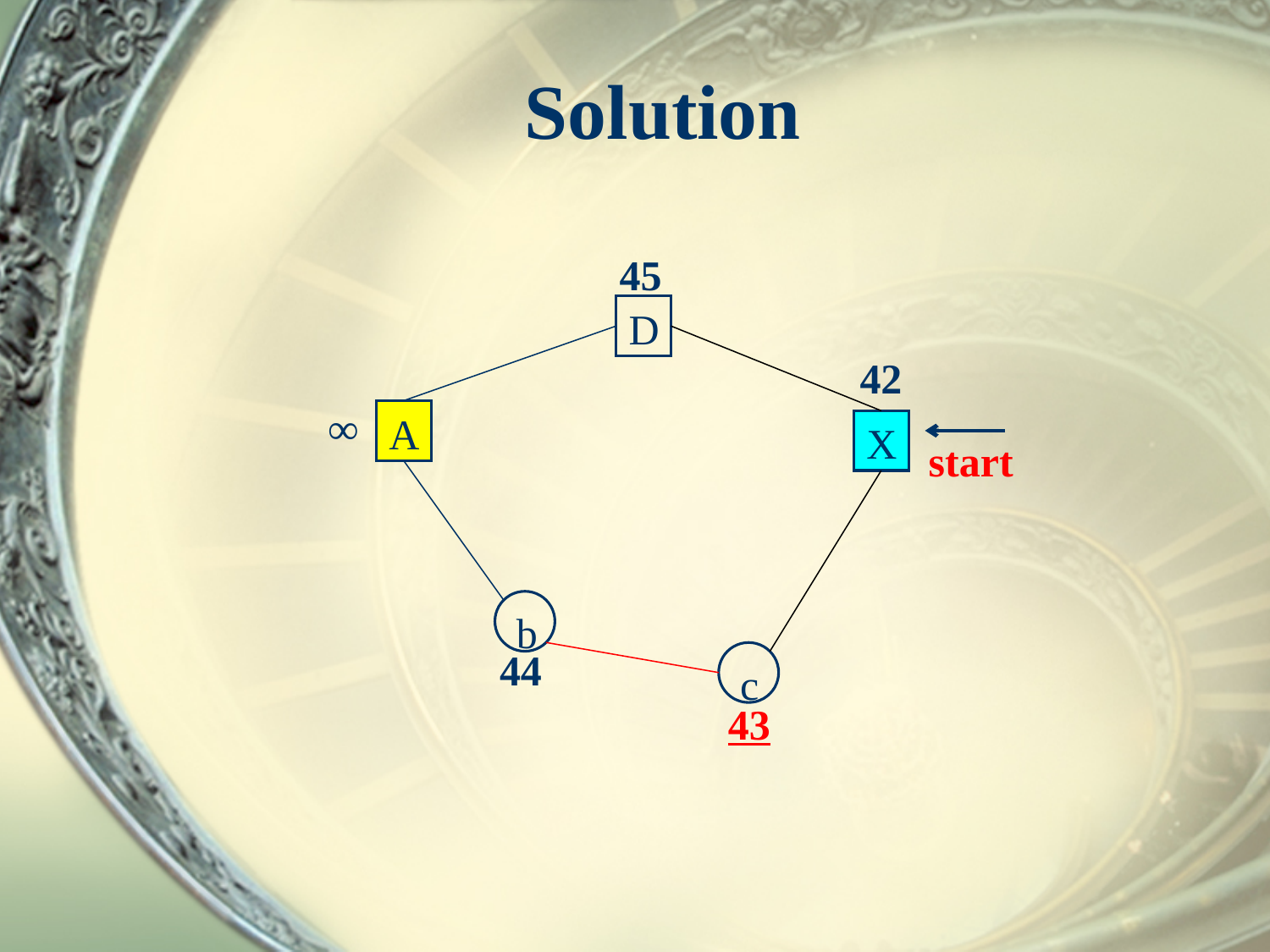

# Solution
45
D
42
∞
A
X
start
b
44
c
43